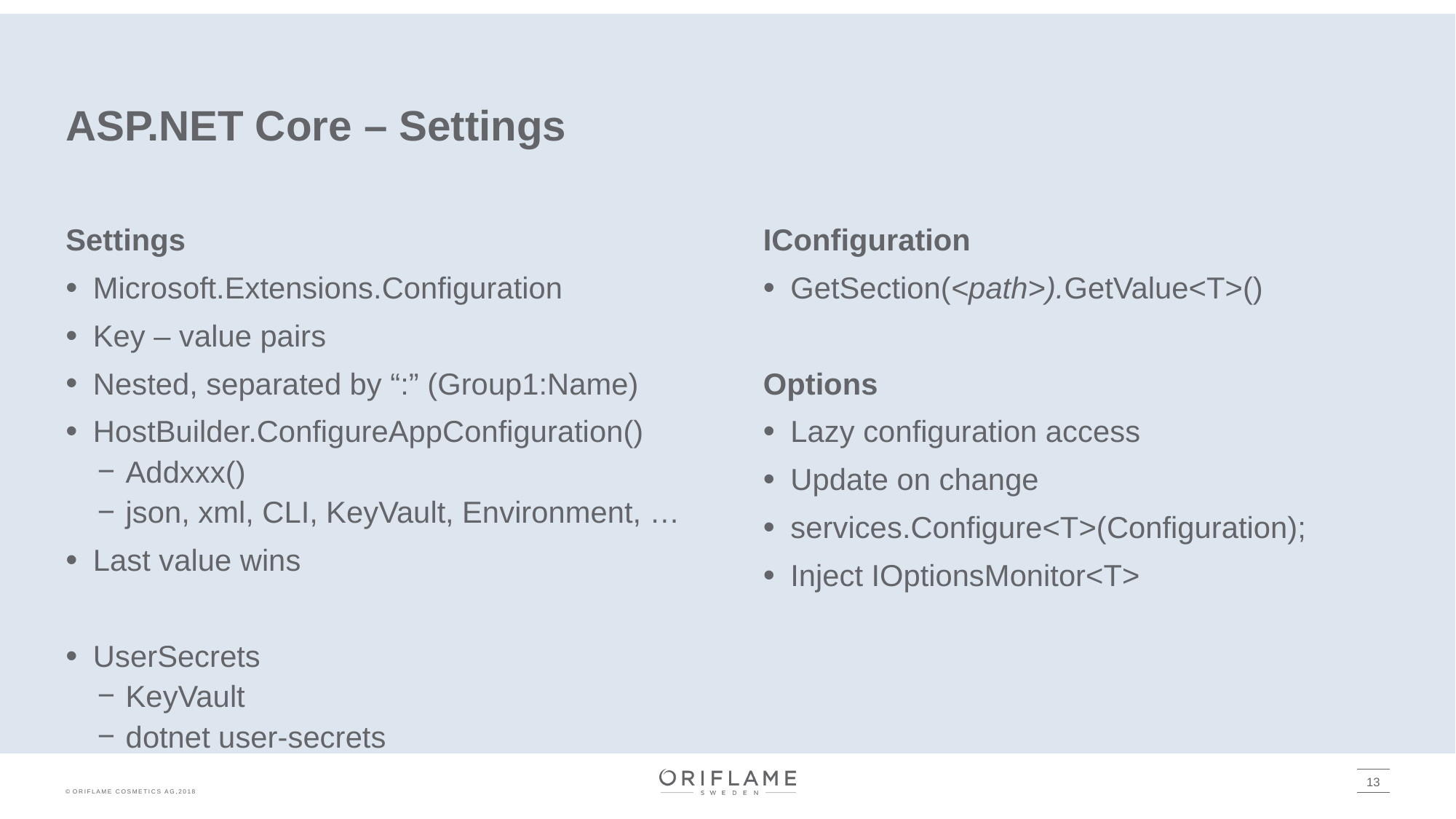

# ASP.NET Core – Settings
IConfiguration
GetSection(<path>).GetValue<T>()

Options
Lazy configuration access
Update on change
services.Configure<T>(Configuration);
Inject IOptionsMonitor<T>
Settings
Microsoft.Extensions.Configuration
Key – value pairs
Nested, separated by “:” (Group1:Name)
HostBuilder.ConfigureAppConfiguration()
Addxxx()
json, xml, CLI, KeyVault, Environment, …
Last value wins

UserSecrets
KeyVault
dotnet user-secrets

13